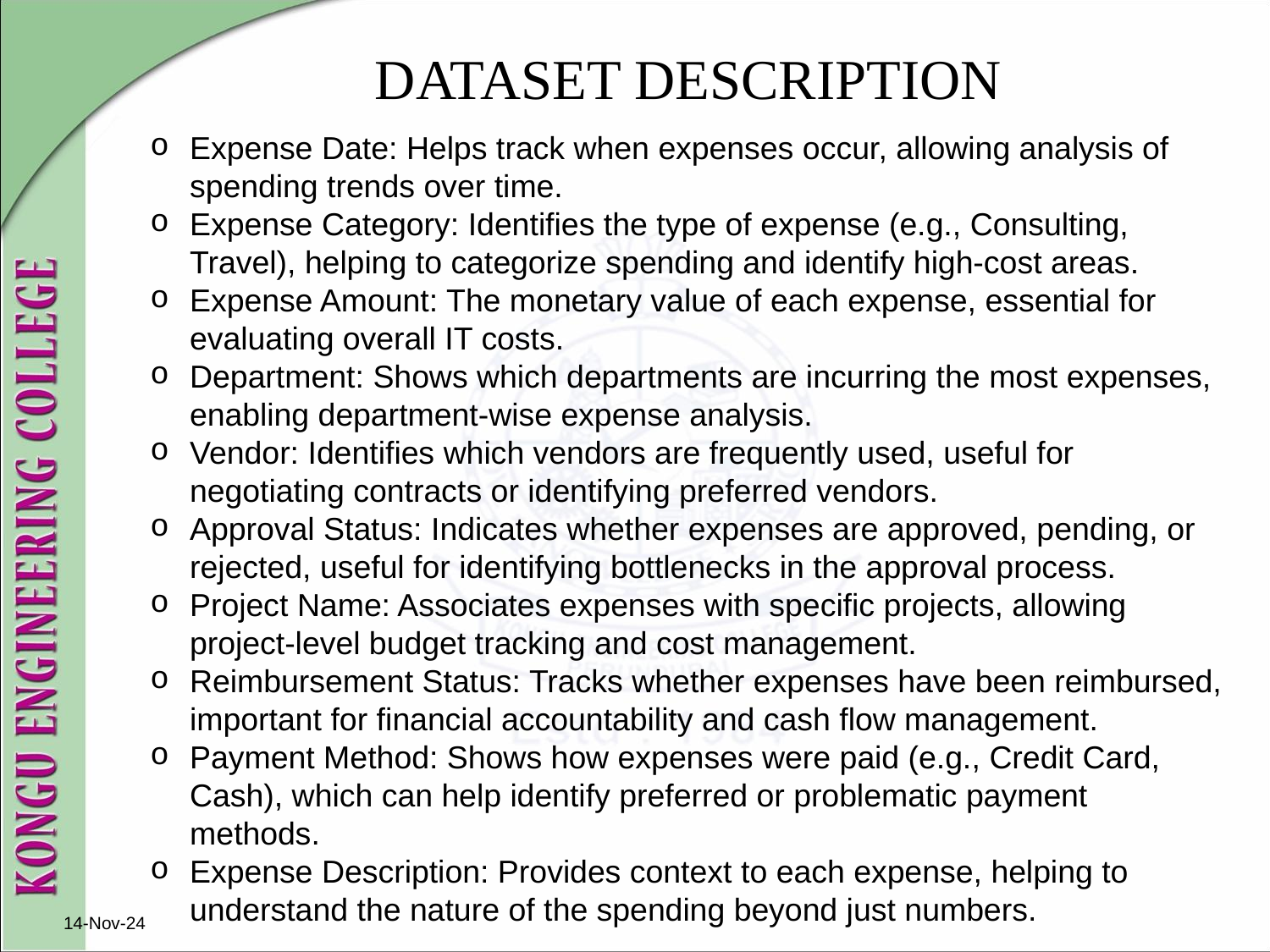

DATASET DESCRIPTION
Expense Date: Helps track when expenses occur, allowing analysis of spending trends over time.
Expense Category: Identifies the type of expense (e.g., Consulting, Travel), helping to categorize spending and identify high-cost areas.
Expense Amount: The monetary value of each expense, essential for evaluating overall IT costs.
Department: Shows which departments are incurring the most expenses, enabling department-wise expense analysis.
Vendor: Identifies which vendors are frequently used, useful for negotiating contracts or identifying preferred vendors.
Approval Status: Indicates whether expenses are approved, pending, or rejected, useful for identifying bottlenecks in the approval process.
Project Name: Associates expenses with specific projects, allowing project-level budget tracking and cost management.
Reimbursement Status: Tracks whether expenses have been reimbursed, important for financial accountability and cash flow management.
Payment Method: Shows how expenses were paid (e.g., Credit Card, Cash), which can help identify preferred or problematic payment methods.
Expense Description: Provides context to each expense, helping to understand the nature of the spending beyond just numbers.
14-Nov-24